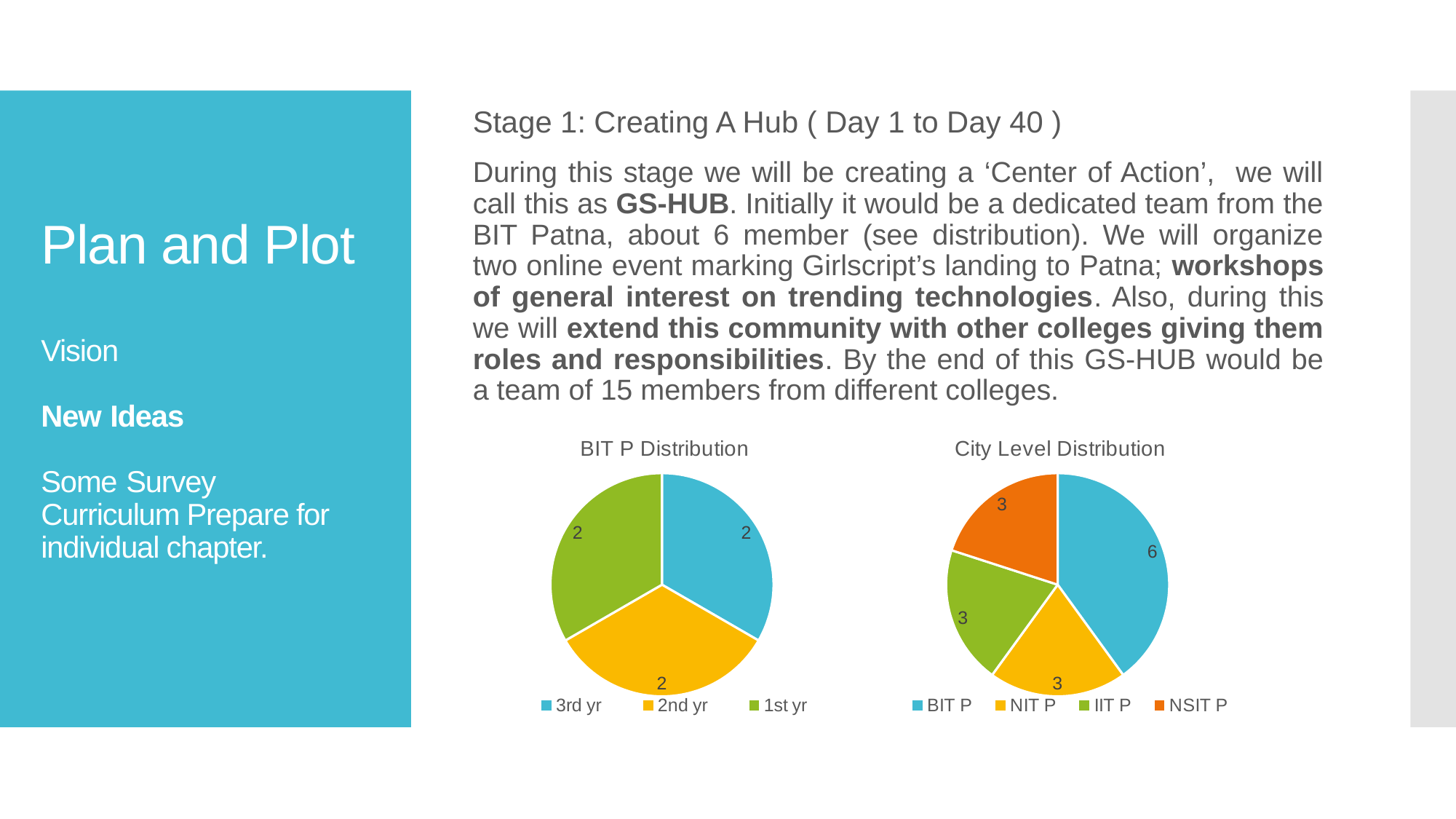

Stage 1: Creating A Hub ( Day 1 to Day 40 )
During this stage we will be creating a ‘Center of Action’,  we will call this as GS-HUB. Initially it would be a dedicated team from the BIT Patna, about 6 member (see distribution). We will organize two online event marking Girlscript’s landing to Patna; workshops of general interest on trending technologies. Also, during this we will extend this community with other colleges giving them roles and responsibilities. By the end of this GS-HUB would be a team of 15 members from different colleges.

# Plan and Plot Vision New Ideas Some Survey Curriculum Prepare for individual chapter.

### Chart:  BIT P Distribution

| Category | Sales |
|---|---|
| 3rd yr | 2.0 |
| 2nd yr | 2.0 |
| 1st yr | 2.0 |

### Chart:  City Level Distribution

| Category | Sales |
|---|---|
| BIT P | 6.0 |
| NIT P | 3.0 |
| IIT P | 3.0 |
| NSIT P | 3.0 |